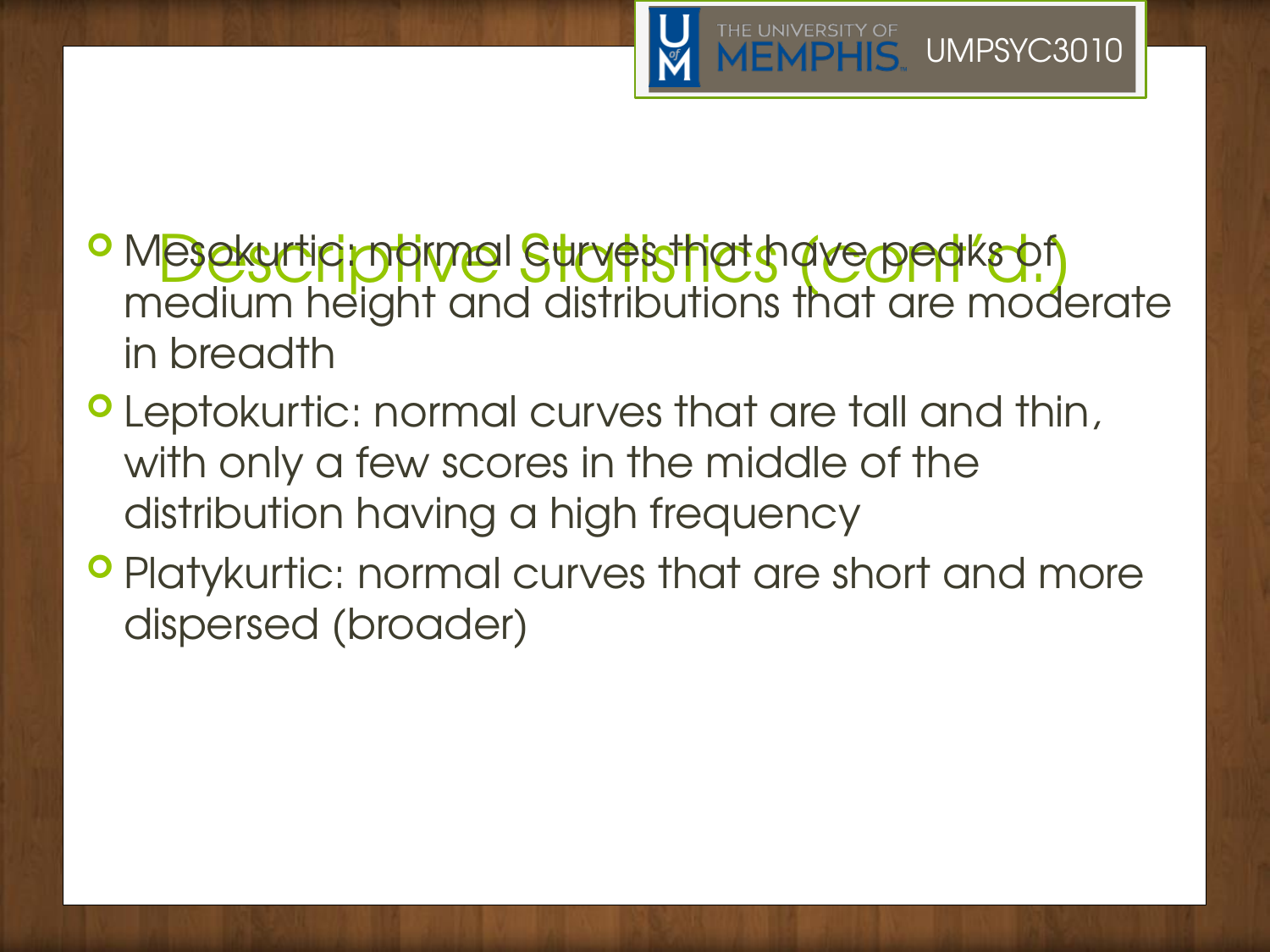

# Descriptive Statistics (cont’d.)
Mesokurtic: normal curves that have peaks of medium height and distributions that are moderate in breadth
Leptokurtic: normal curves that are tall and thin, with only a few scores in the middle of the distribution having a high frequency
Platykurtic: normal curves that are short and more dispersed (broader)